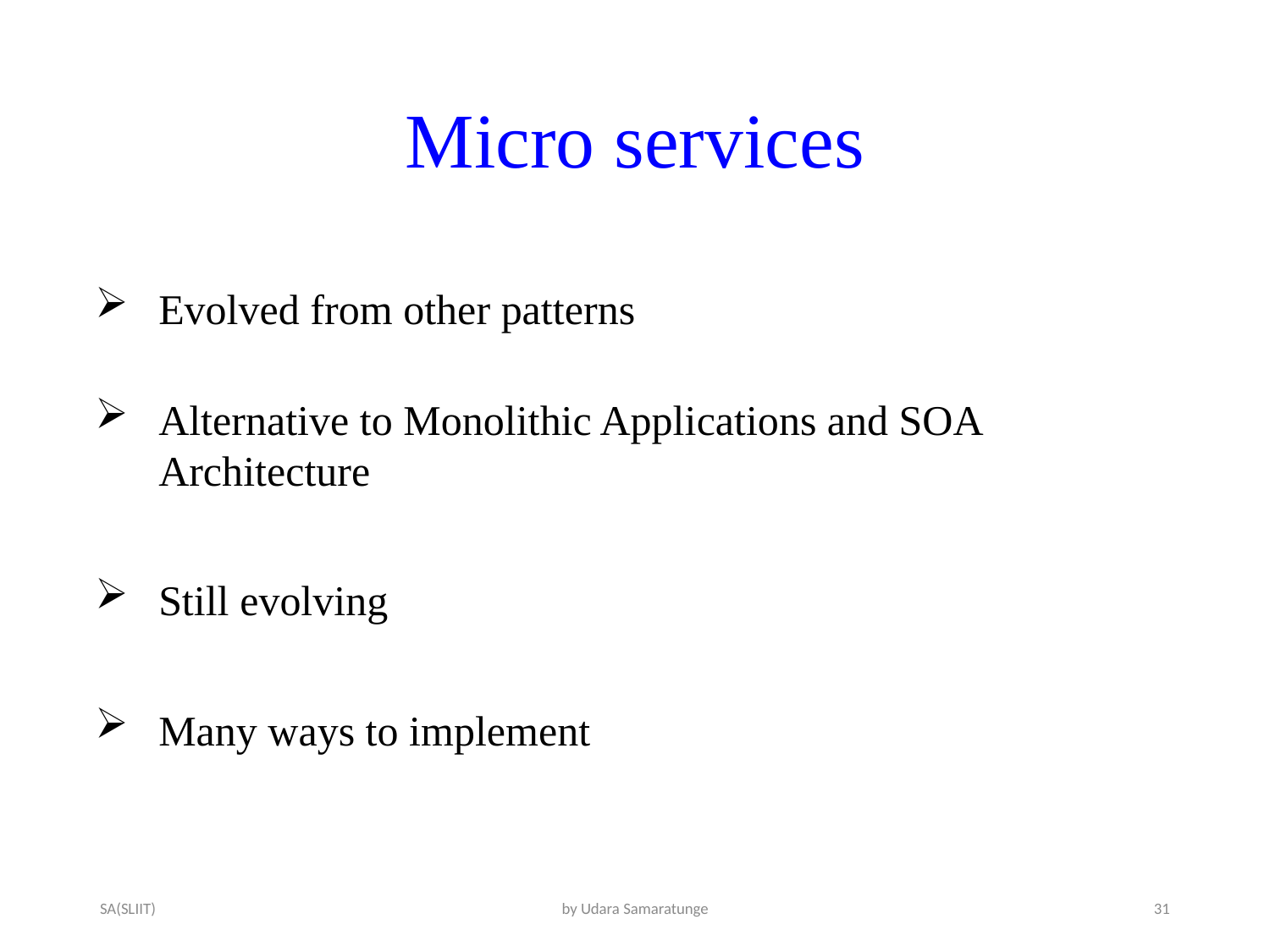

# Micro services
Evolved from other patterns

Alternative to Monolithic Applications and SOA Architecture

Still evolving

Many ways to implement

SA(SLIIT)
by Udara Samaratunge
31